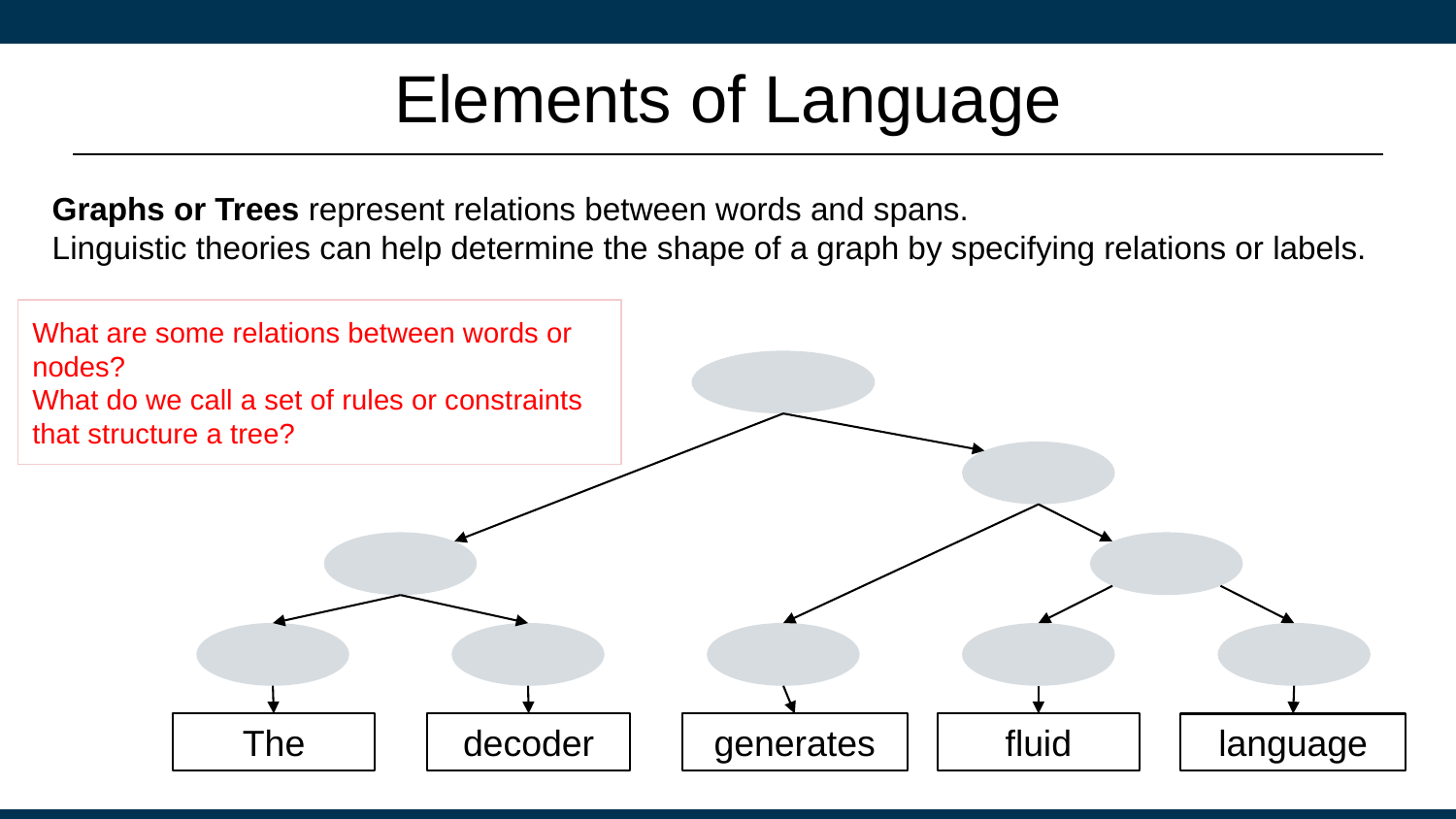

# Elements of Language
Graphs or Trees represent relations between words and spans.
Linguistic theories can help determine the shape of a graph by specifying relations or labels.
What are some relations between words or nodes?
What do we call a set of rules or constraints that structure a tree?

generates
The
decoder
fluid
language